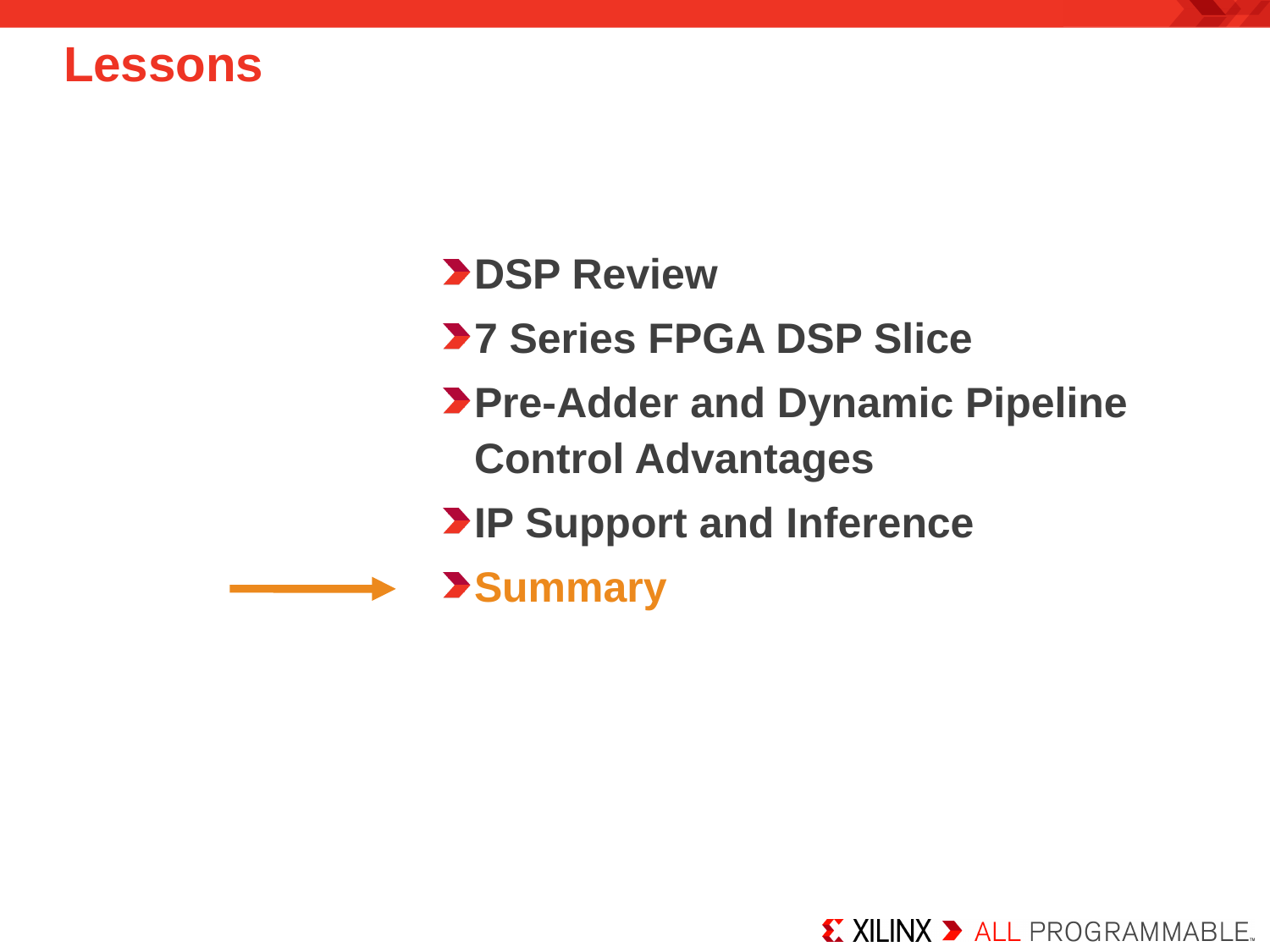

# Lessons
DSP Review
7 Series FPGA DSP Slice
Pre-Adder and Dynamic Pipeline Control Advantages
IP Support and Inference
Summary